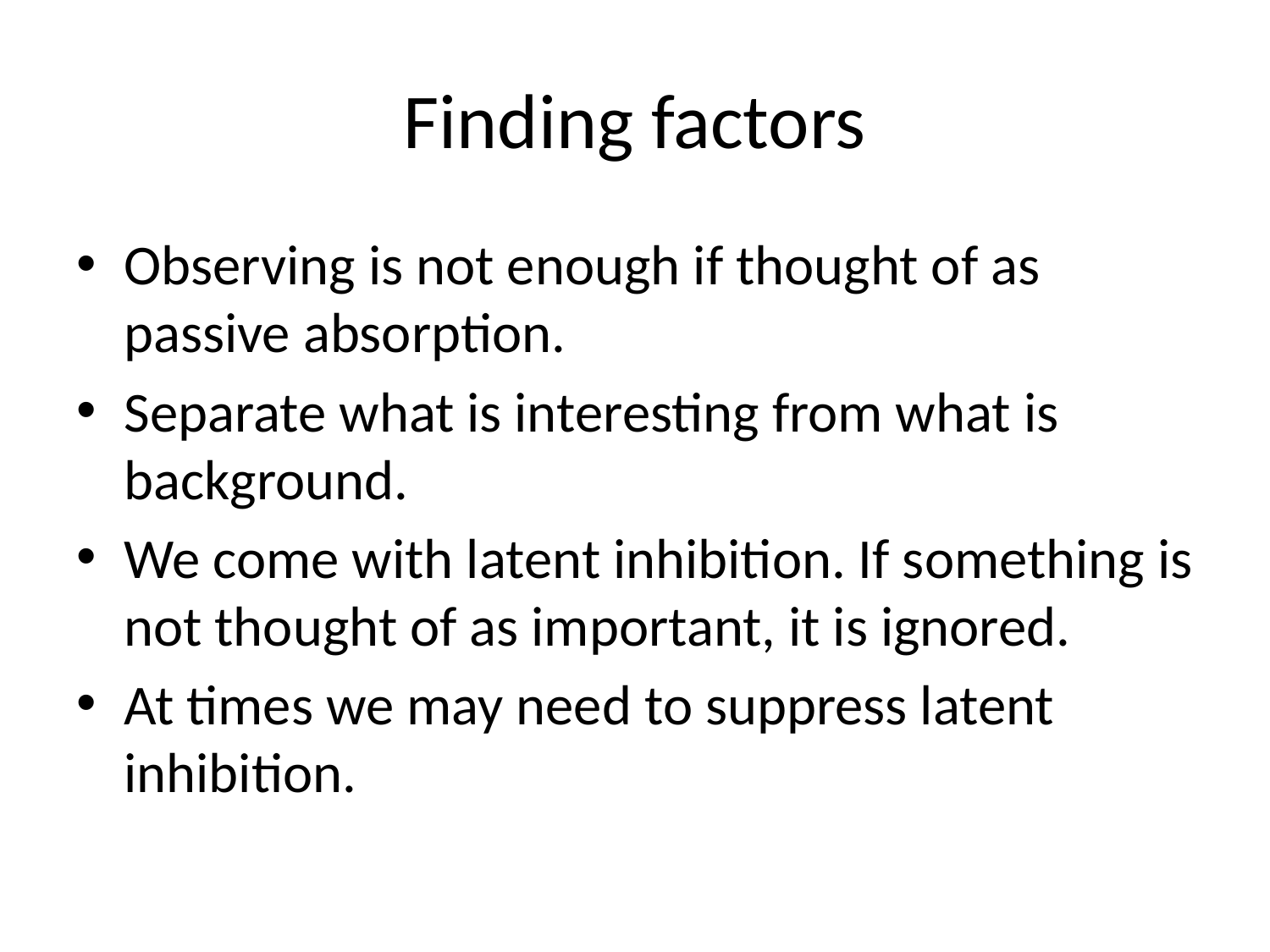

# Finding factors
Observing is not enough if thought of as passive absorption.
Separate what is interesting from what is background.
We come with latent inhibition. If something is not thought of as important, it is ignored.
At times we may need to suppress latent inhibition.